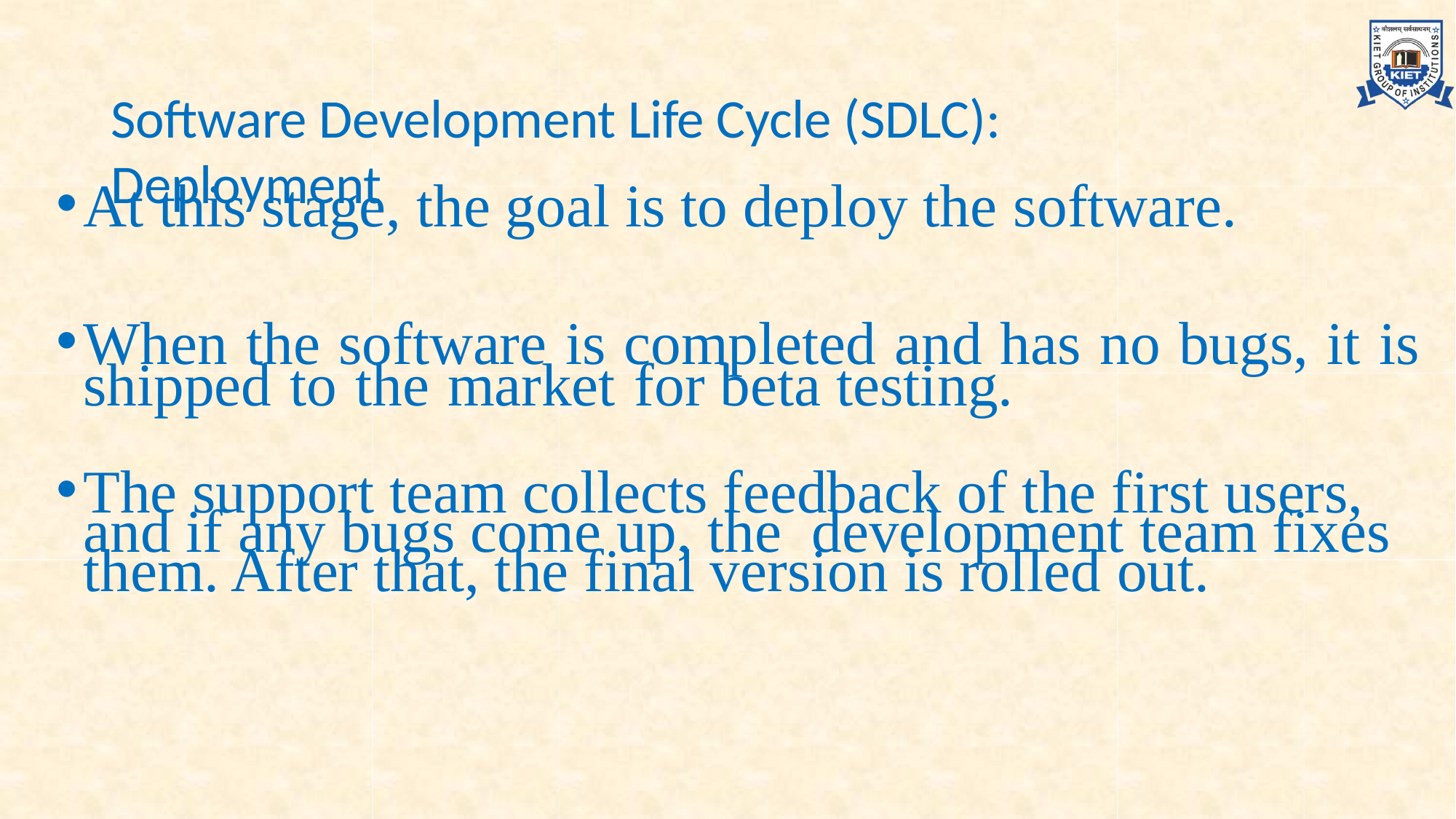

# Software Development Life Cycle (SDLC): Deployment
At this stage, the goal is to deploy the software.

When the software is completed and has no bugs, it is shipped to the market for beta testing.

The support team collects feedback of the first users, and if any bugs come up, the  development team fixes them. After that, the final version is rolled out.